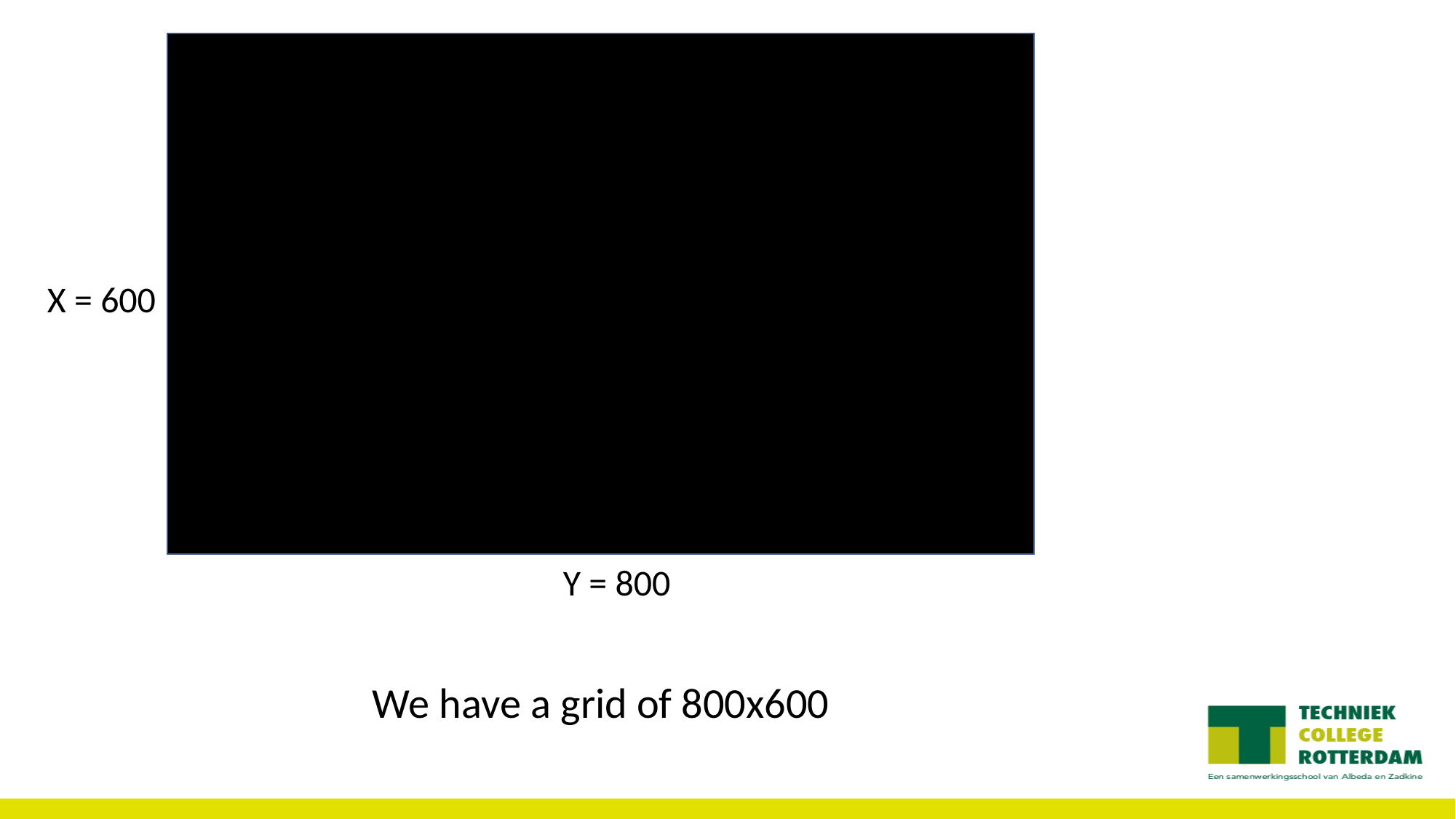

X = 600
Y = 800
We have a grid of 800x600